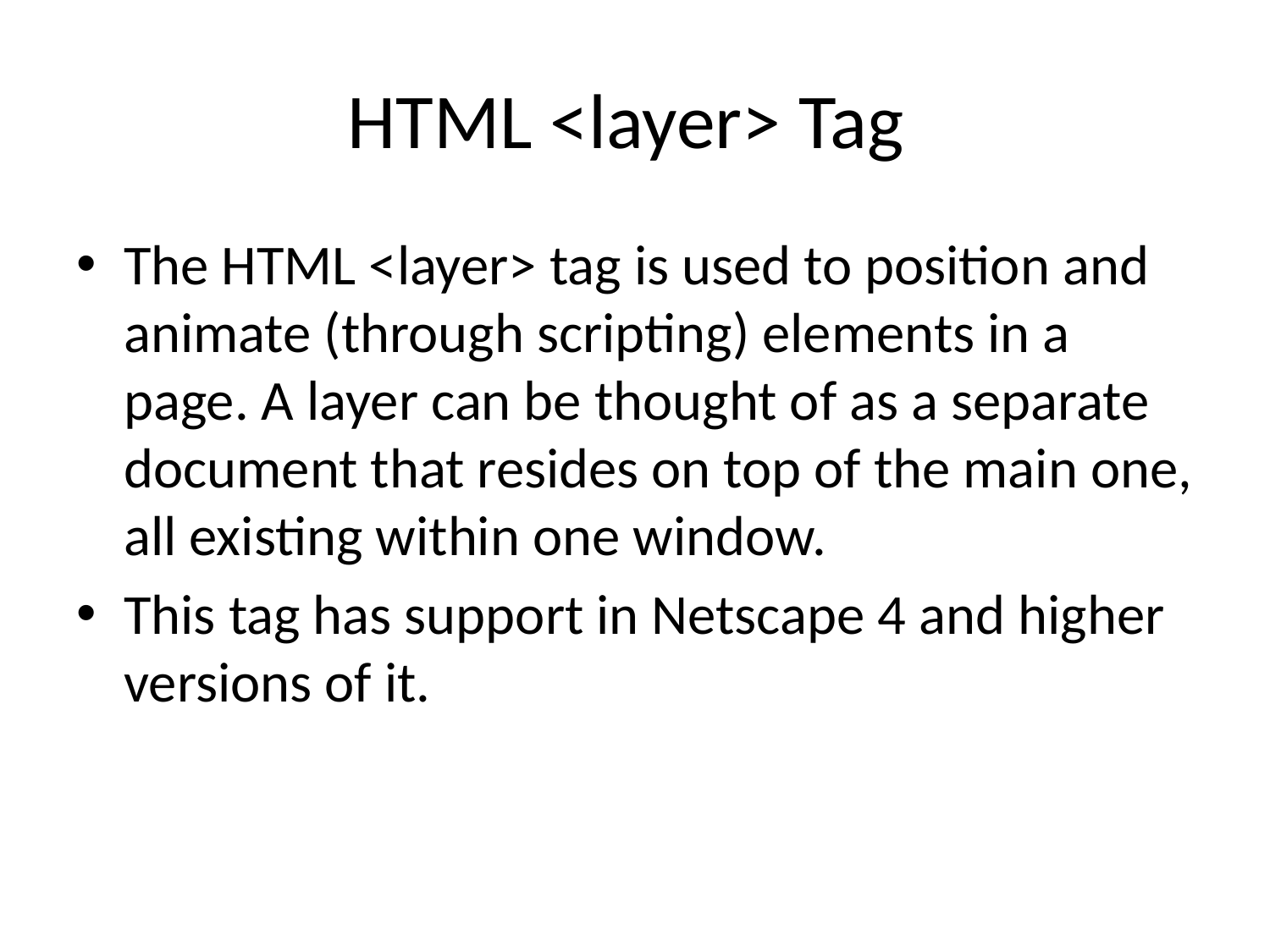

# HTML <layer> Tag
The HTML <layer> tag is used to position and animate (through scripting) elements in a page. A layer can be thought of as a separate document that resides on top of the main one, all existing within one window.
This tag has support in Netscape 4 and higher versions of it.